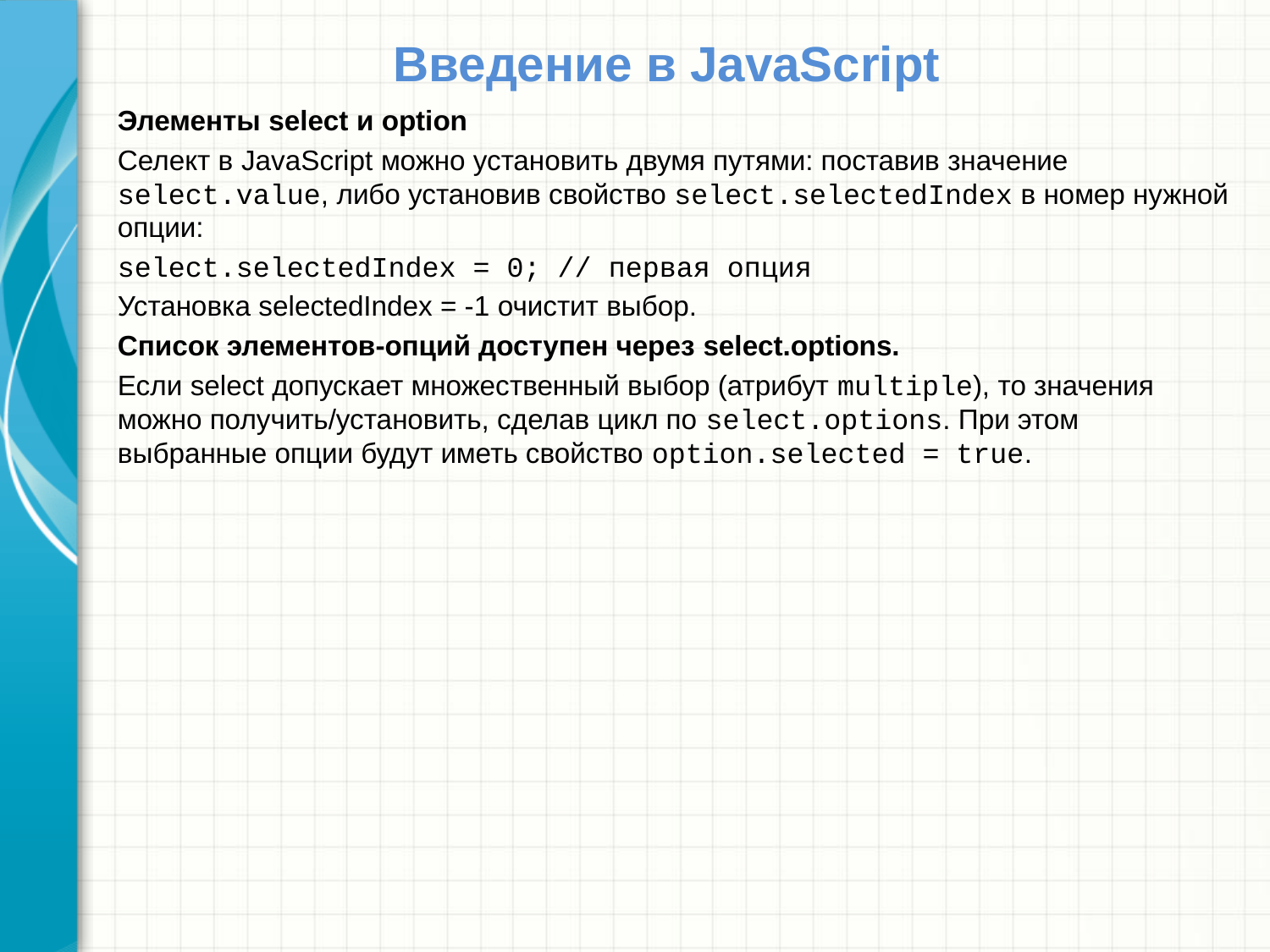

# Введение в JavaScript
Элементы select и option
Селект в JavaScript можно установить двумя путями: поставив значение select.value, либо установив свойство select.selectedIndex в номер нужной опции:
select.selectedIndex = 0; // первая опция
Установка selectedIndex = -1 очистит выбор.
Список элементов-опций доступен через select.options.
Если select допускает множественный выбор (атрибут multiple), то значения можно получить/установить, сделав цикл по select.options. При этом выбранные опции будут иметь свойство option.selected = true.